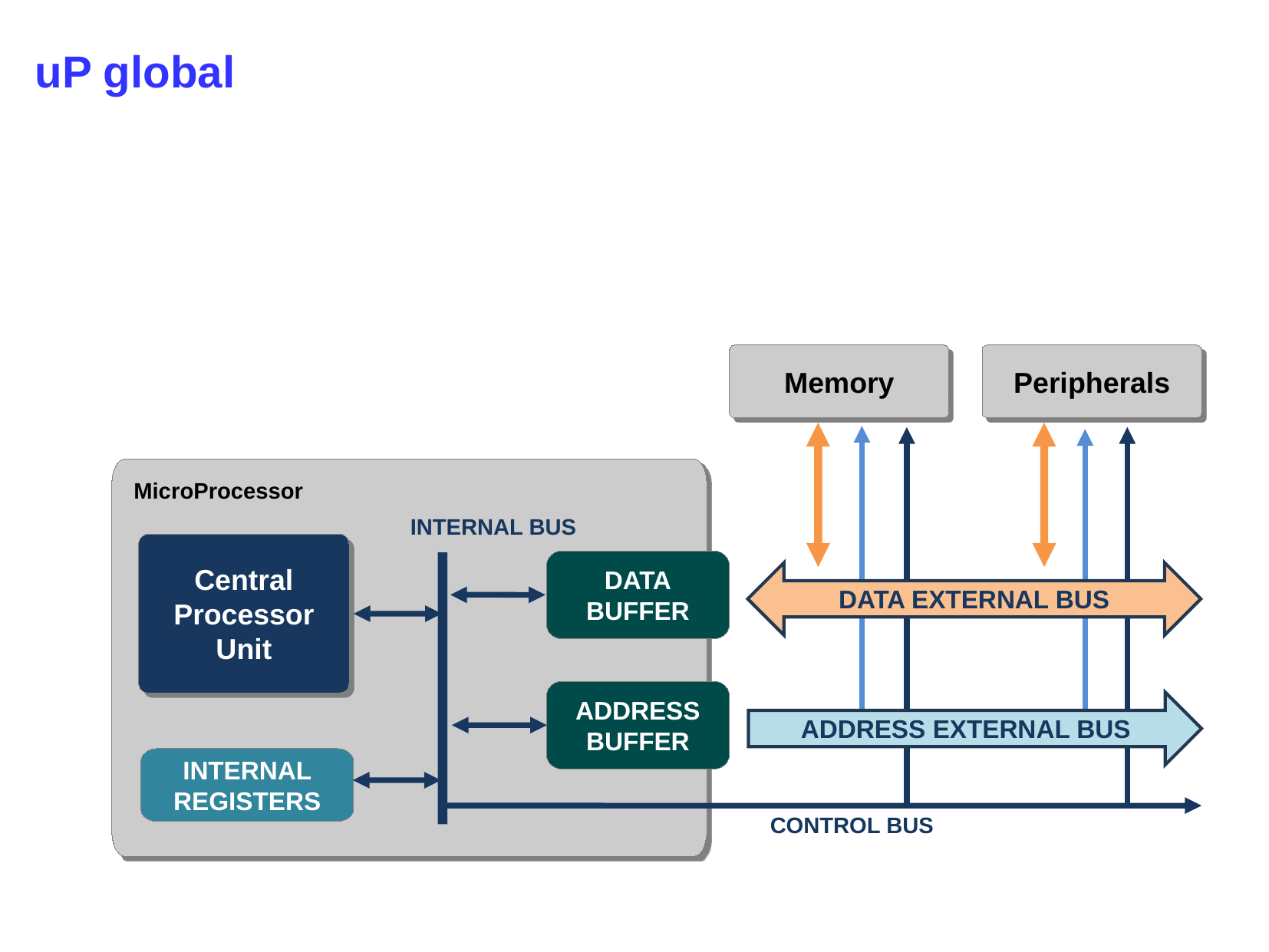

uP global
Peripherals
Memory

MicroProcessor
INTERNAL BUS
Central Processor Unit
DATA
BUFFER

DATA EXTERNAL BUS

ADDRESS
BUFFER
ADDRESS EXTERNAL BUS

INTERNAL
REGISTERS

CONTROL BUS